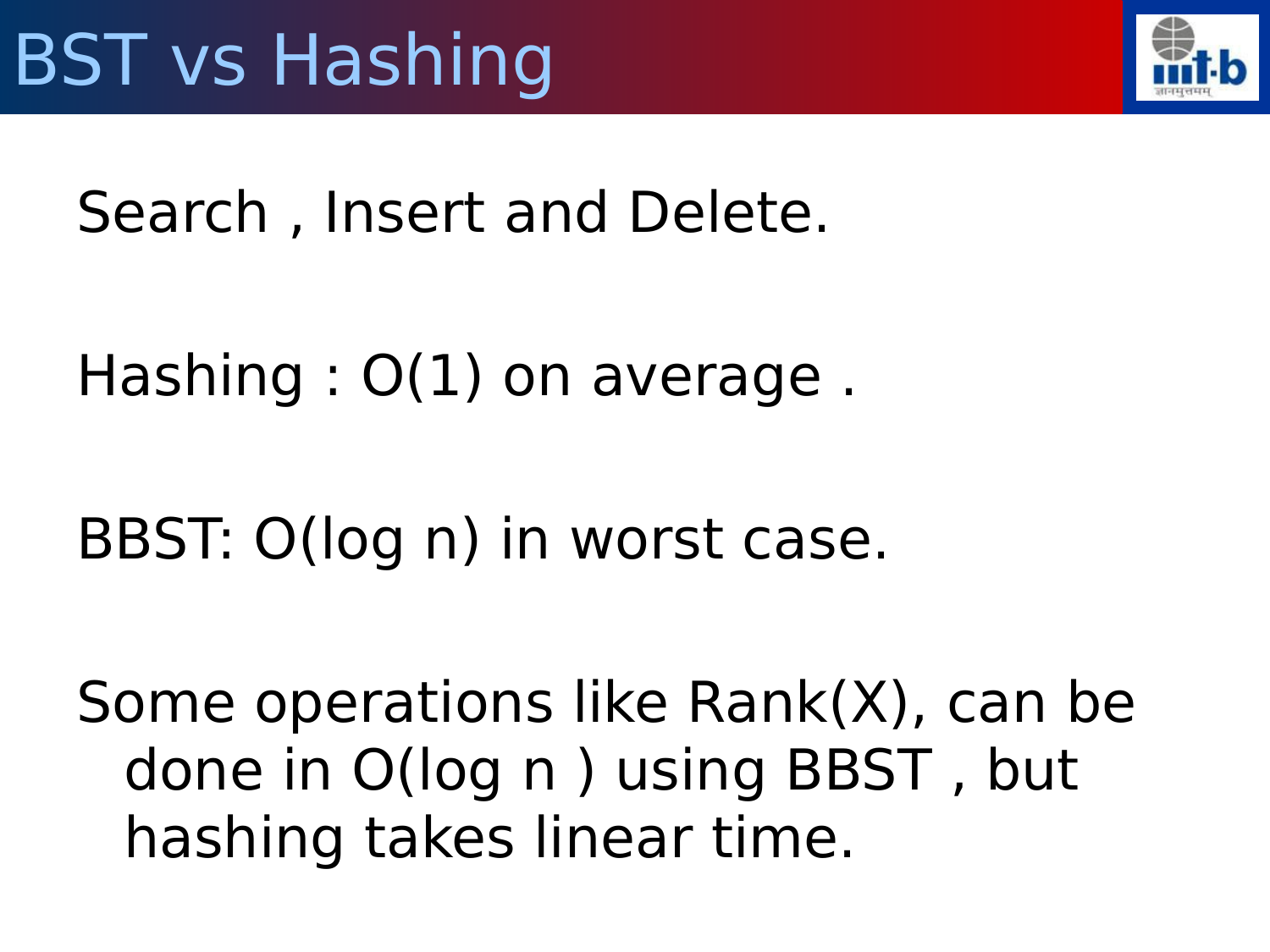

BST vs Hashing
Search , Insert and Delete.

Hashing : O(1) on average .

BBST: O(log n) in worst case.

Some operations like Rank(X), can be done in O(log n ) using BBST , but hashing takes linear time.